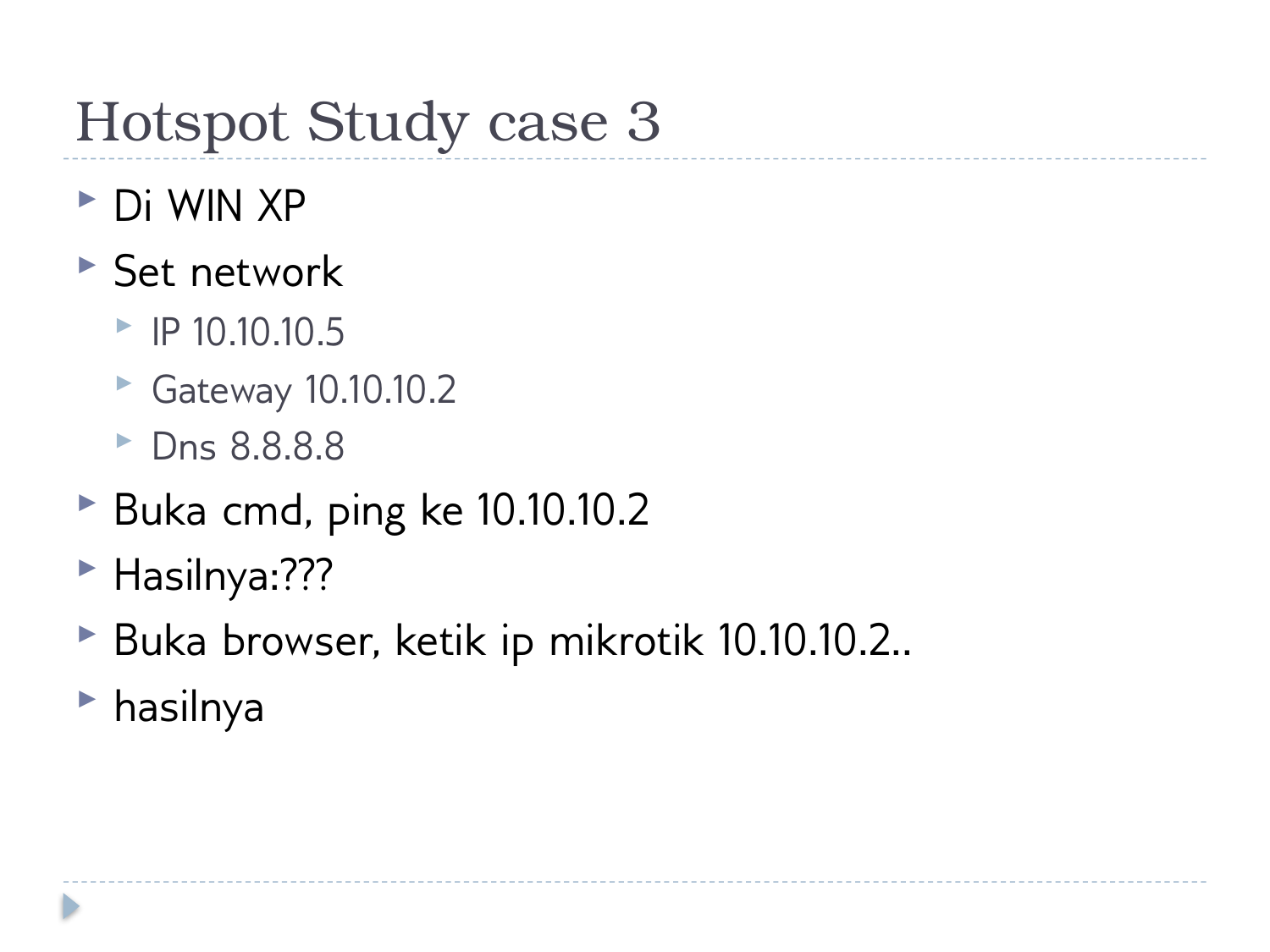

# Hotspot Study case 3
Di WIN XP
Set network
IP 10.10.10.5
Gateway 10.10.10.2
Dns 8.8.8.8
Buka cmd, ping ke 10.10.10.2
Hasilnya:???
Buka browser, ketik ip mikrotik 10.10.10.2..
hasilnya